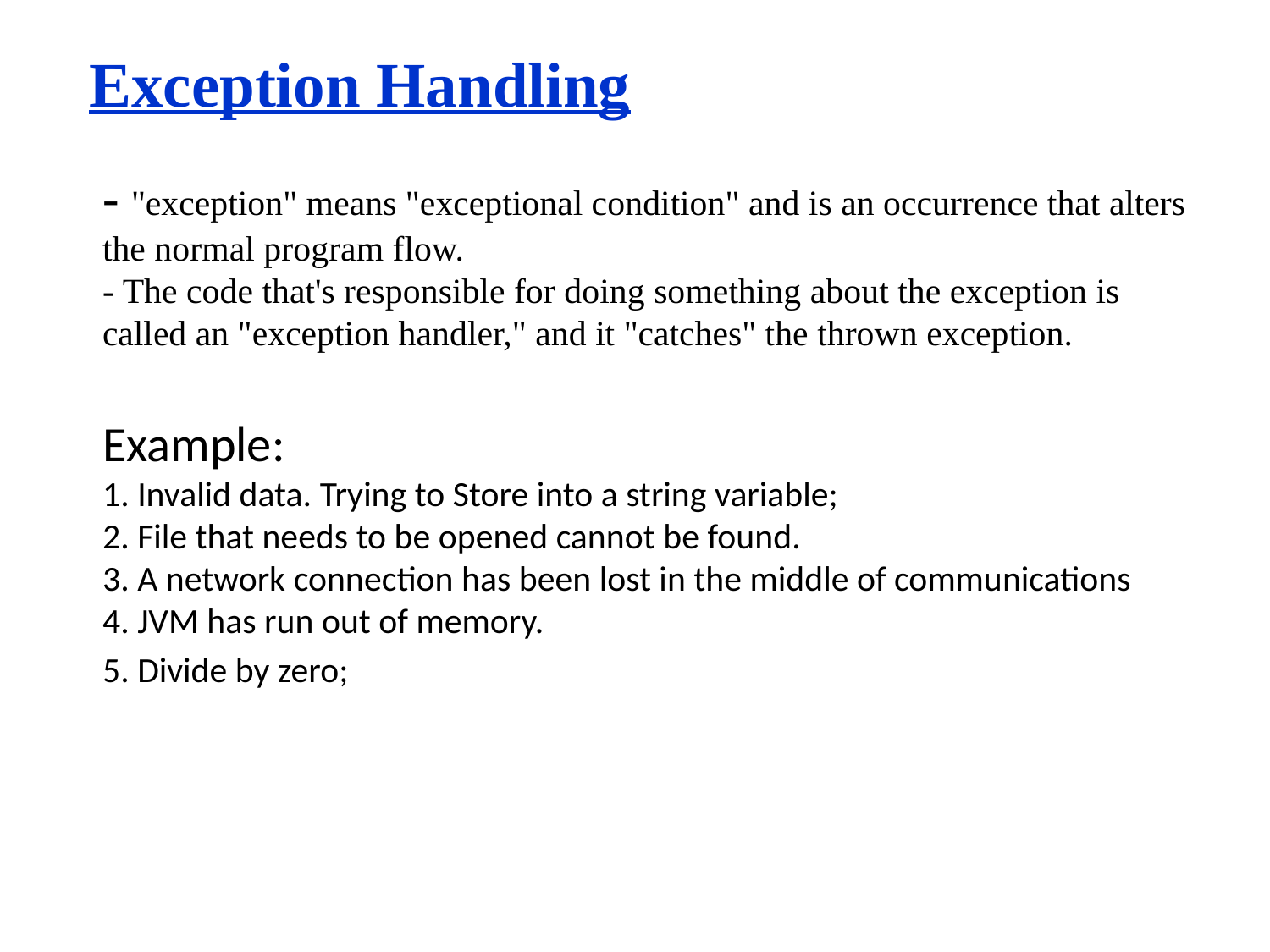

Exception Handling
- "exception" means "exceptional condition" and is an occurrence that alters the normal program flow.
- The code that's responsible for doing something about the exception is called an "exception handler," and it "catches" the thrown exception.

Example:
1. Invalid data. Trying to Store into a string variable;
2. File that needs to be opened cannot be found.
3. A network connection has been lost in the middle of communications
4. JVM has run out of memory.
5. Divide by zero;